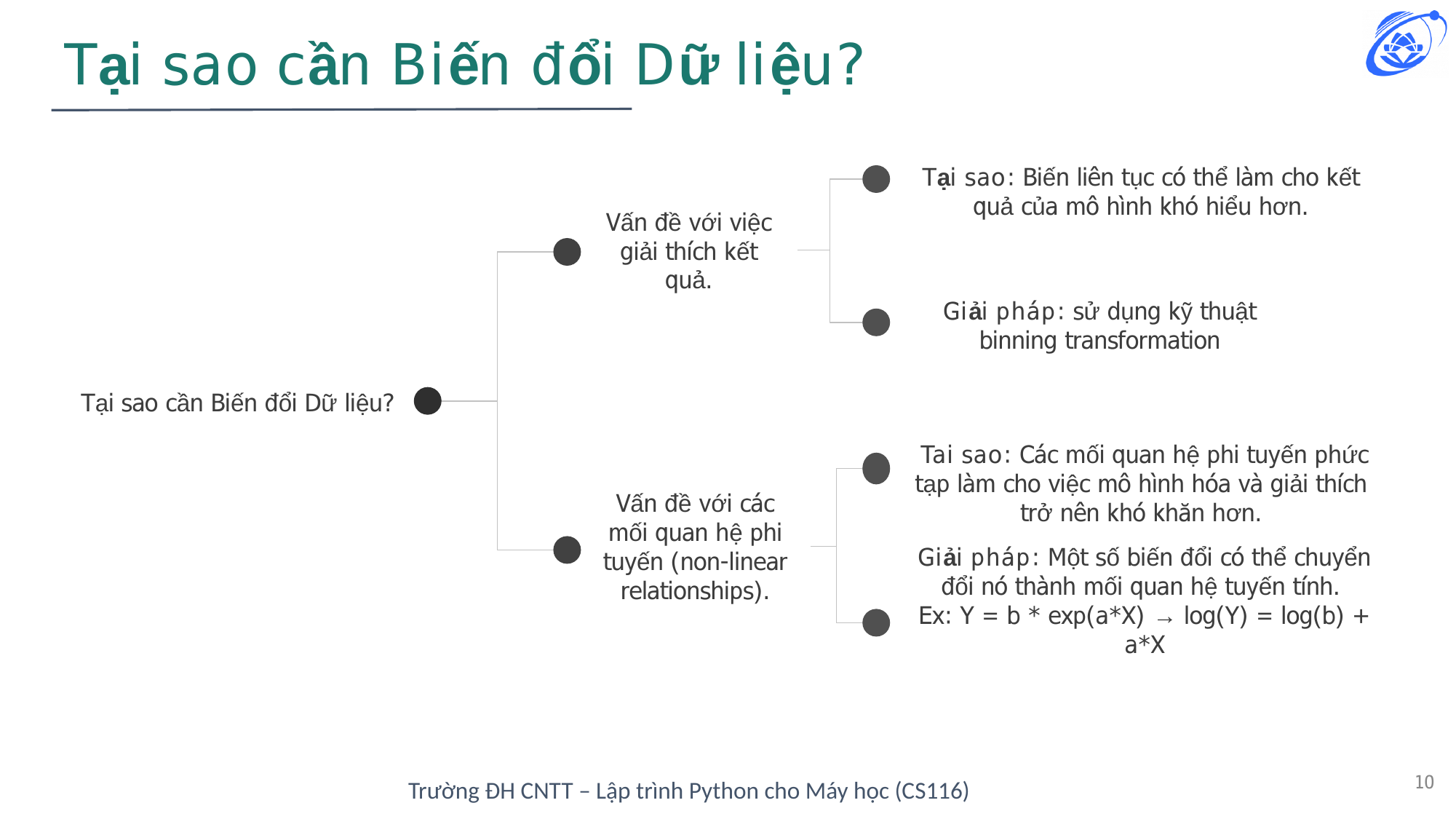

# Tại sao cần Biến đổi Dữ liệu?

Tại sao: Biến liên tục có thể làm cho kết quả của mô hình khó hiểu hơn.

Vấn đề với việc giải thích kết quả.

Giải pháp: sử dụng kỹ thuật binning transformation

Tại sao cần Biến đổi Dữ liệu?

 Tai sao: Các mối quan hệ phi tuyến phức tạp làm cho việc mô hình hóa và giải thích trở nên khó khăn hơn.

Vấn đề với các mối quan hệ phi tuyến (non-linear relationships).

Giải pháp: Một số biến đổi có thể chuyển đổi nó thành mối quan hệ tuyến tính.
Ex: Y = b * exp(a*X) → log(Y) = log(b) + a*X

10